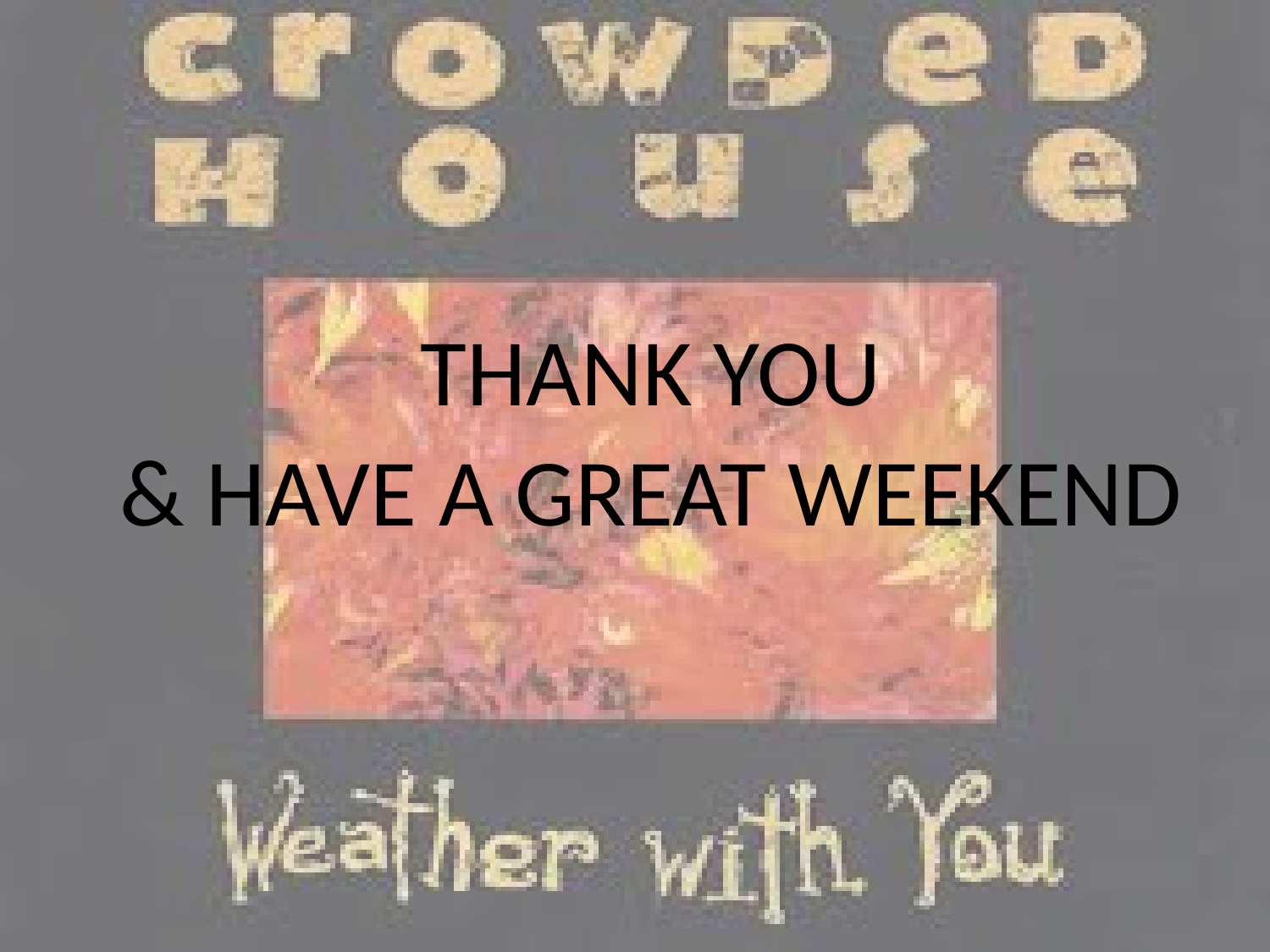

THANK YOU
& HAVE A GREAT WEEKEND